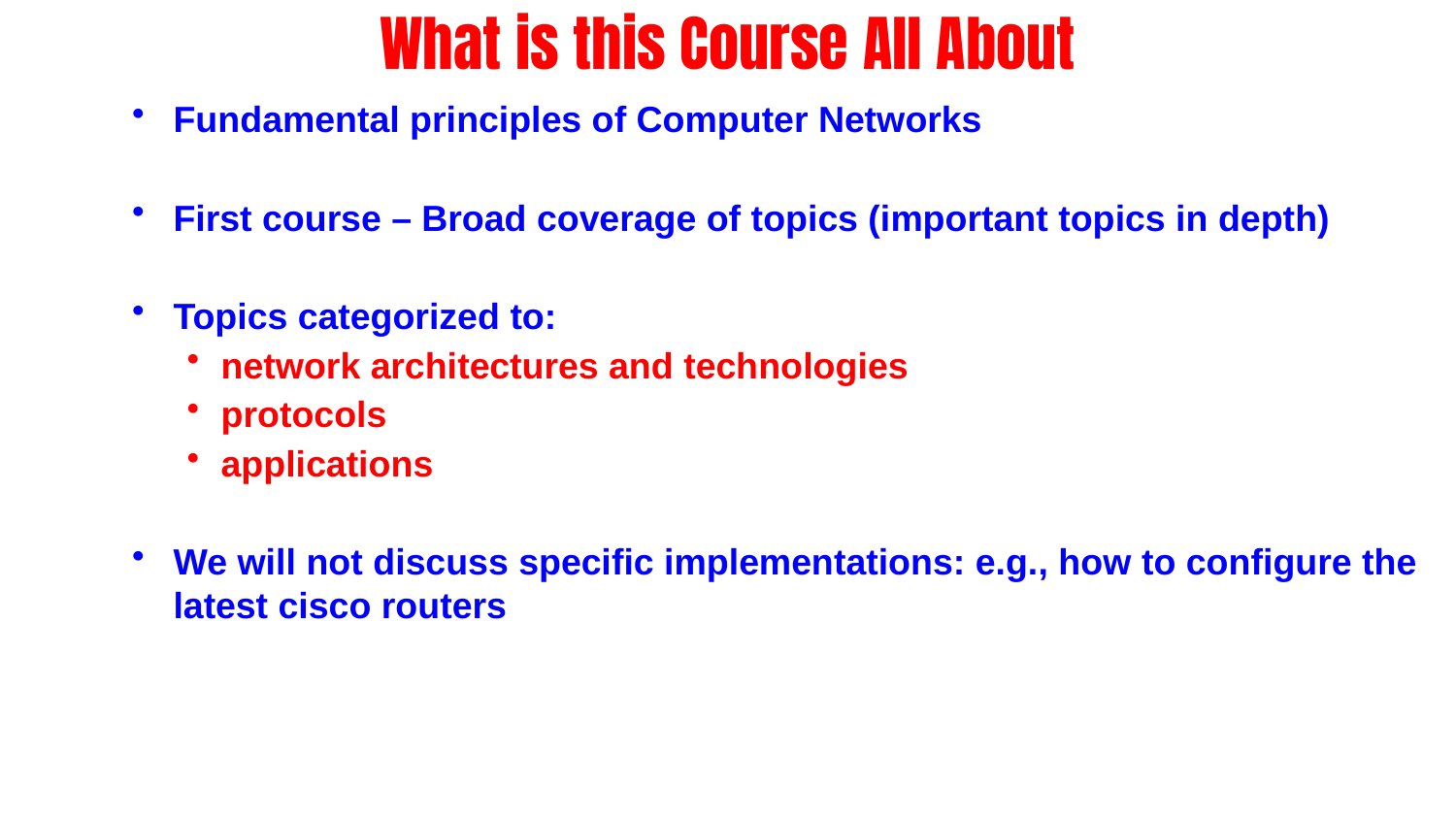

# What is this Course All About
2
Fundamental principles of Computer Networks

First course – Broad coverage of topics (important topics in depth)

Topics categorized to:
network architectures and technologies
protocols
applications

We will not discuss specific implementations: e.g., how to configure the latest cisco routers